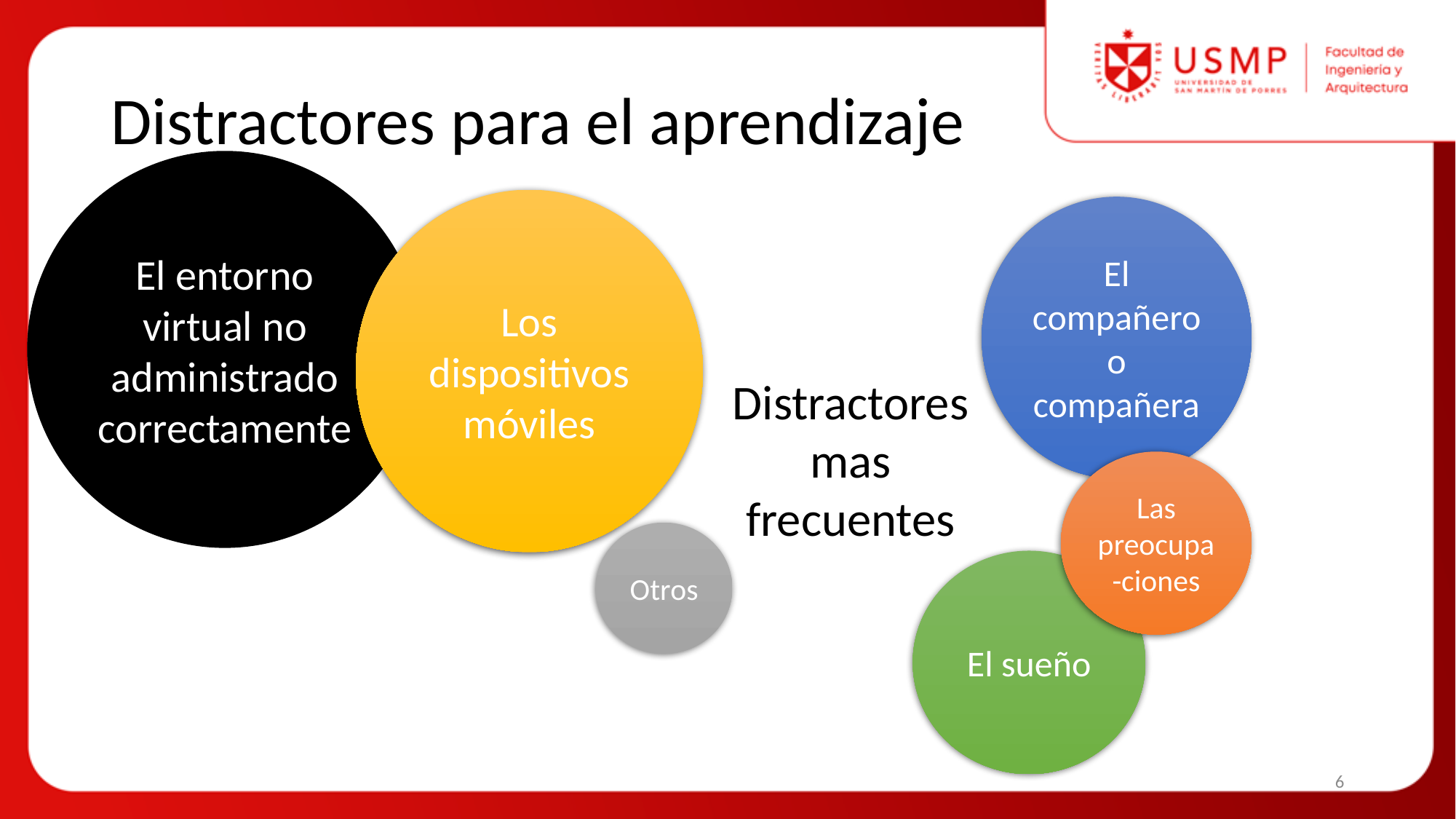

# Distractores para el aprendizaje
El entorno virtual no administrado correctamente
Los dispositivos móviles
El compañero o compañera
Distractores mas frecuentes
Las preocupa-ciones
Otros
El sueño
6